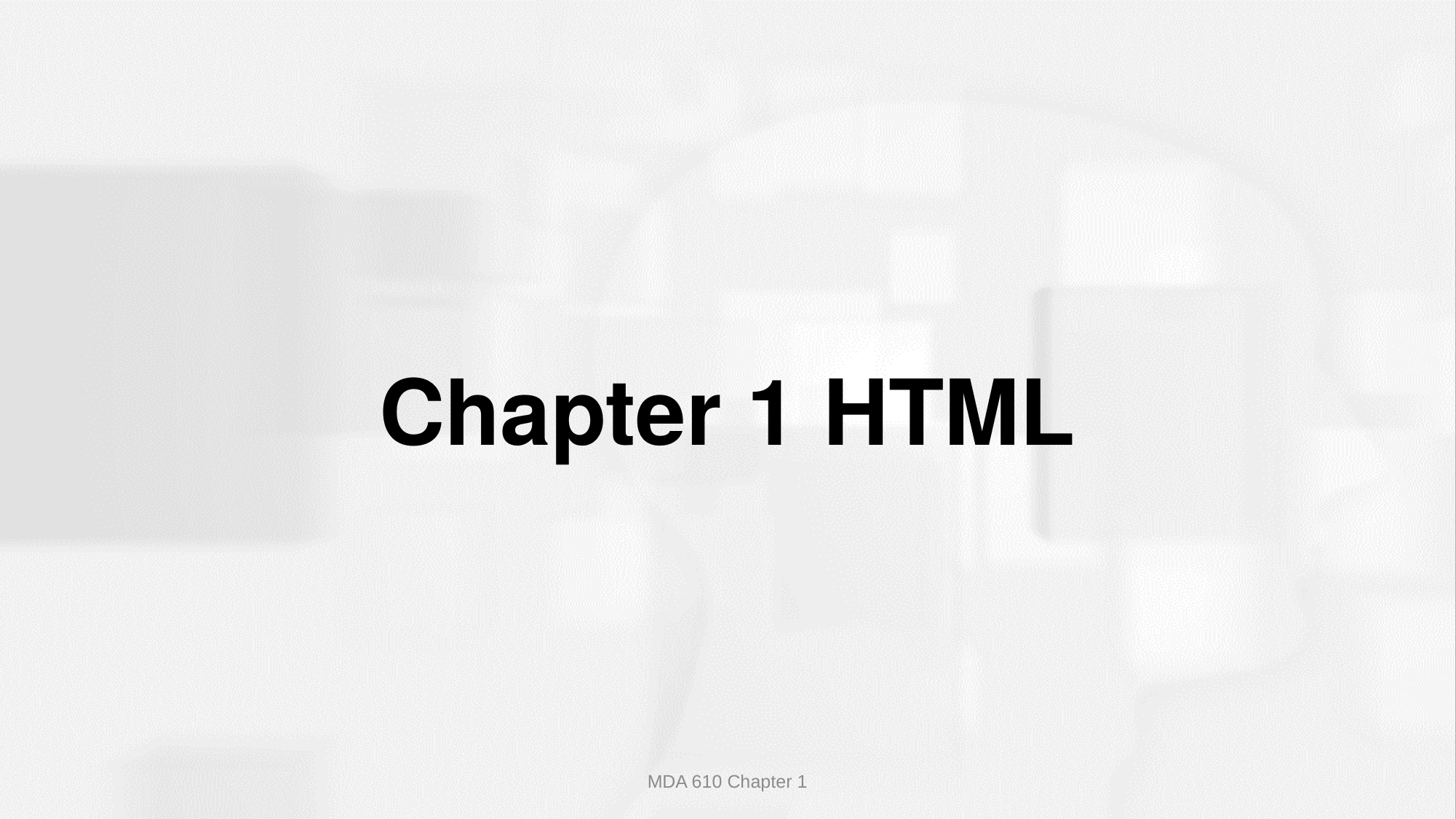

# Chapter 1 HTML

MDA 610 Chapter 1